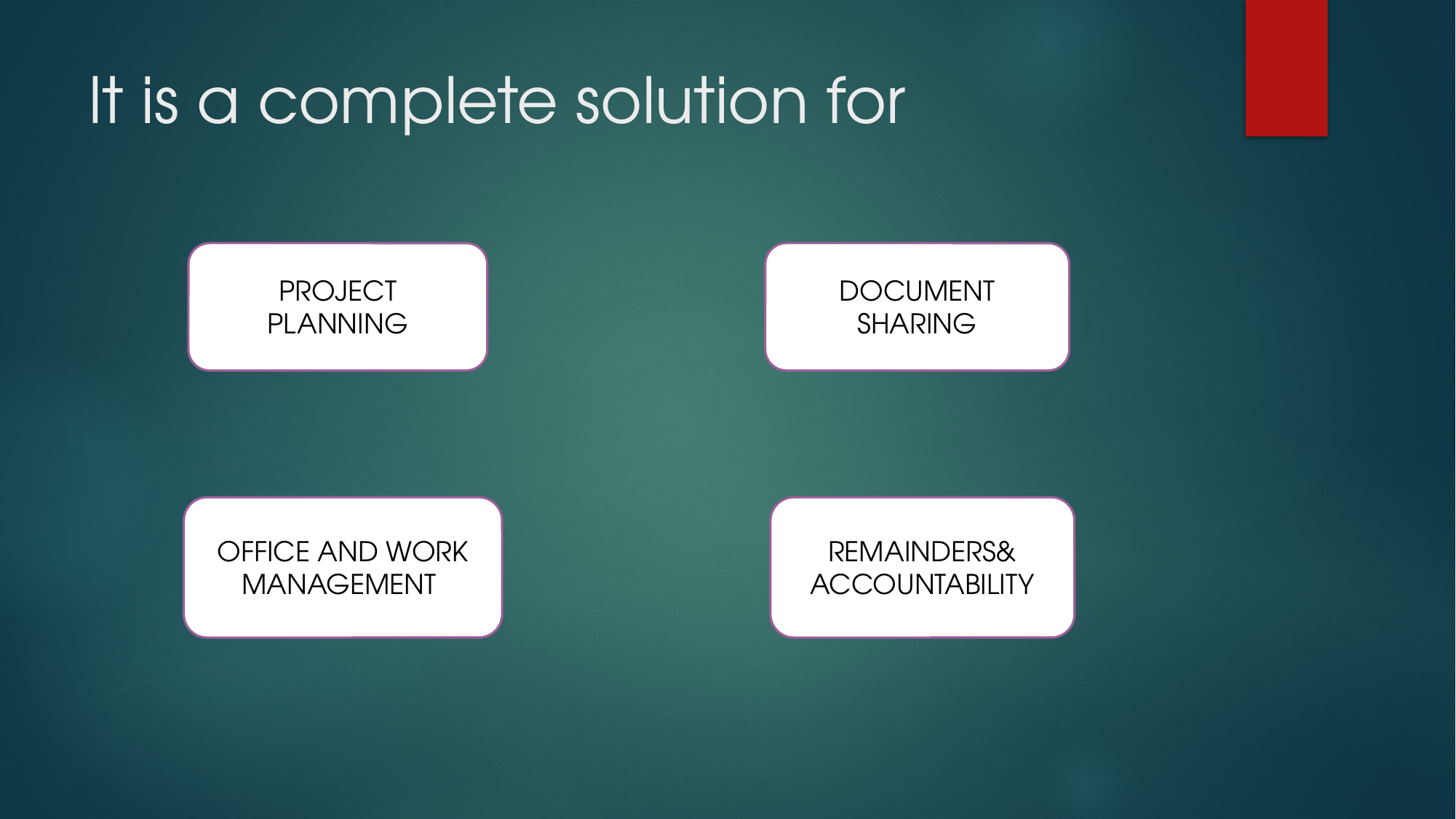

# It is a complete solution for

PROJECT PLANNING
DOCUMENT SHARING
OFFICE AND WORK MANAGEMENT
REMAINDERS&
ACCOUNTABILITY